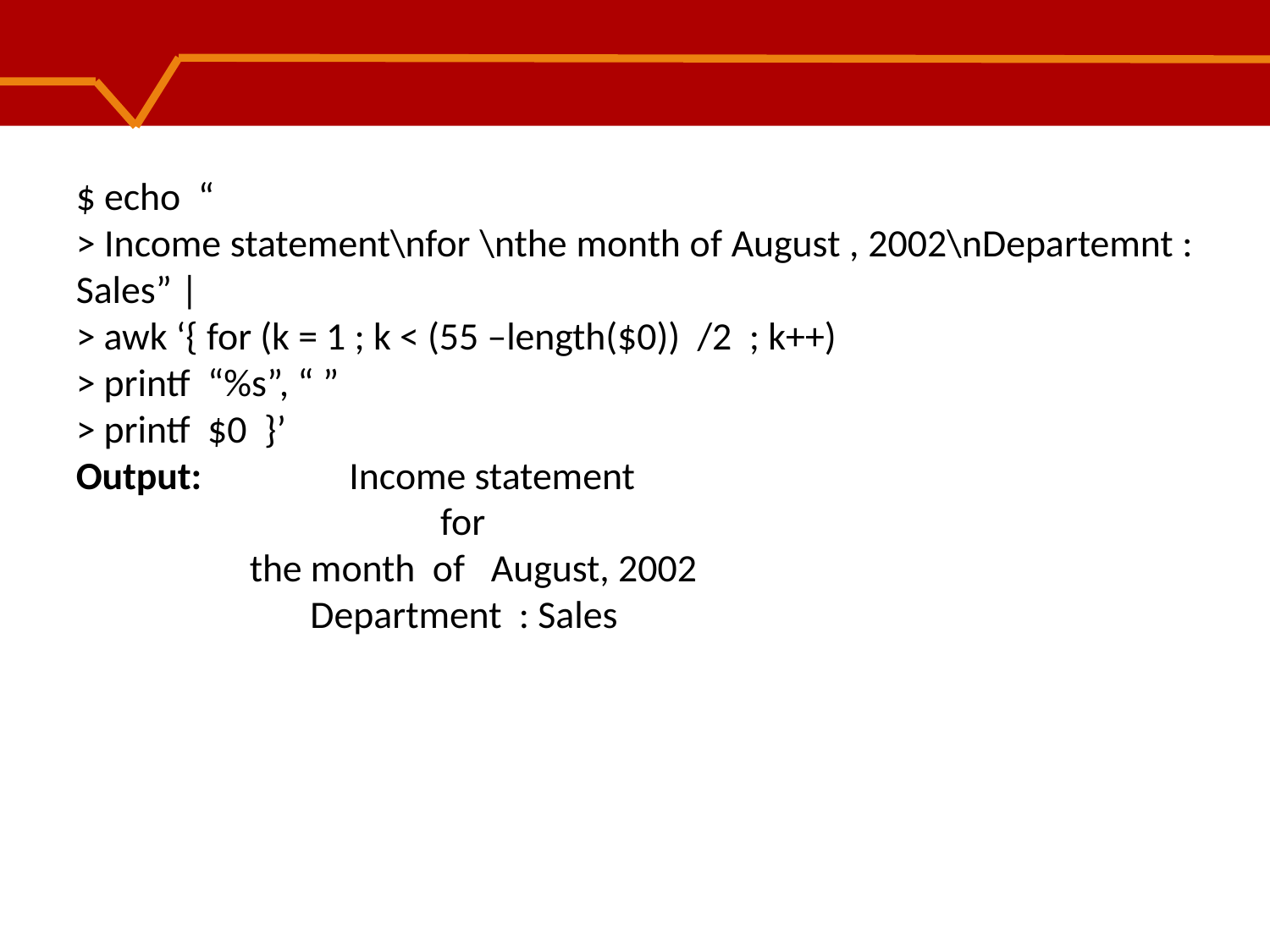

$ echo  “
> Income statement\nfor \nthe month of August , 2002\nDepartemnt : Sales” |
> awk ‘{ for (k = 1 ; k < (55 –length($0))  /2  ; k++)
> printf  “%s”, “ ”
> printf  $0  }’
Output:                 Income statement
                                          for
                    the month  of   August, 2002
                           Department  : Sales